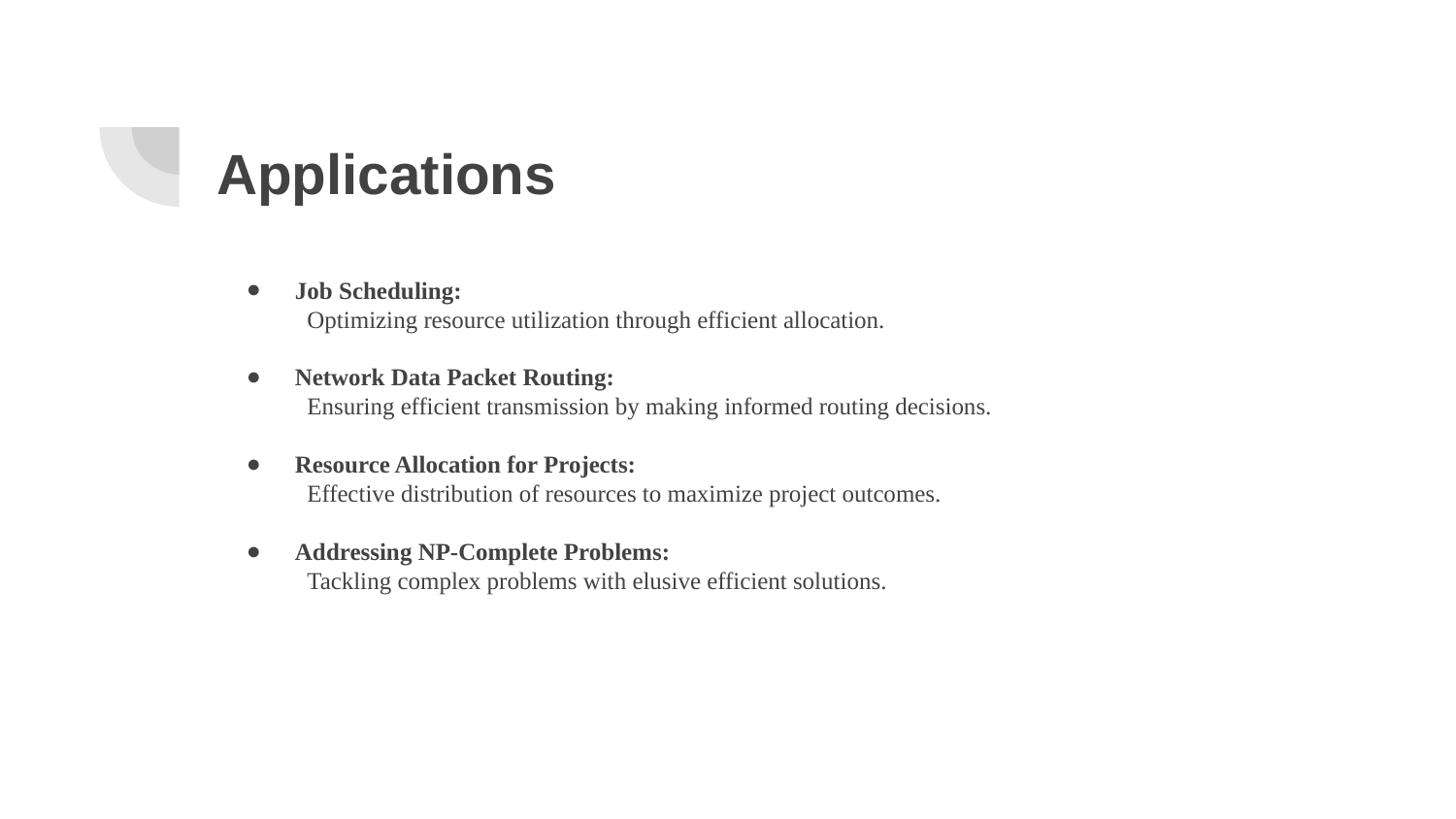

# Applications

Job Scheduling:
  Optimizing resource utilization through efficient allocation.

Network Data Packet Routing:
  Ensuring efficient transmission by making informed routing decisions.

Resource Allocation for Projects:
  Effective distribution of resources to maximize project outcomes.

Addressing NP-Complete Problems:
  Tackling complex problems with elusive efficient solutions.